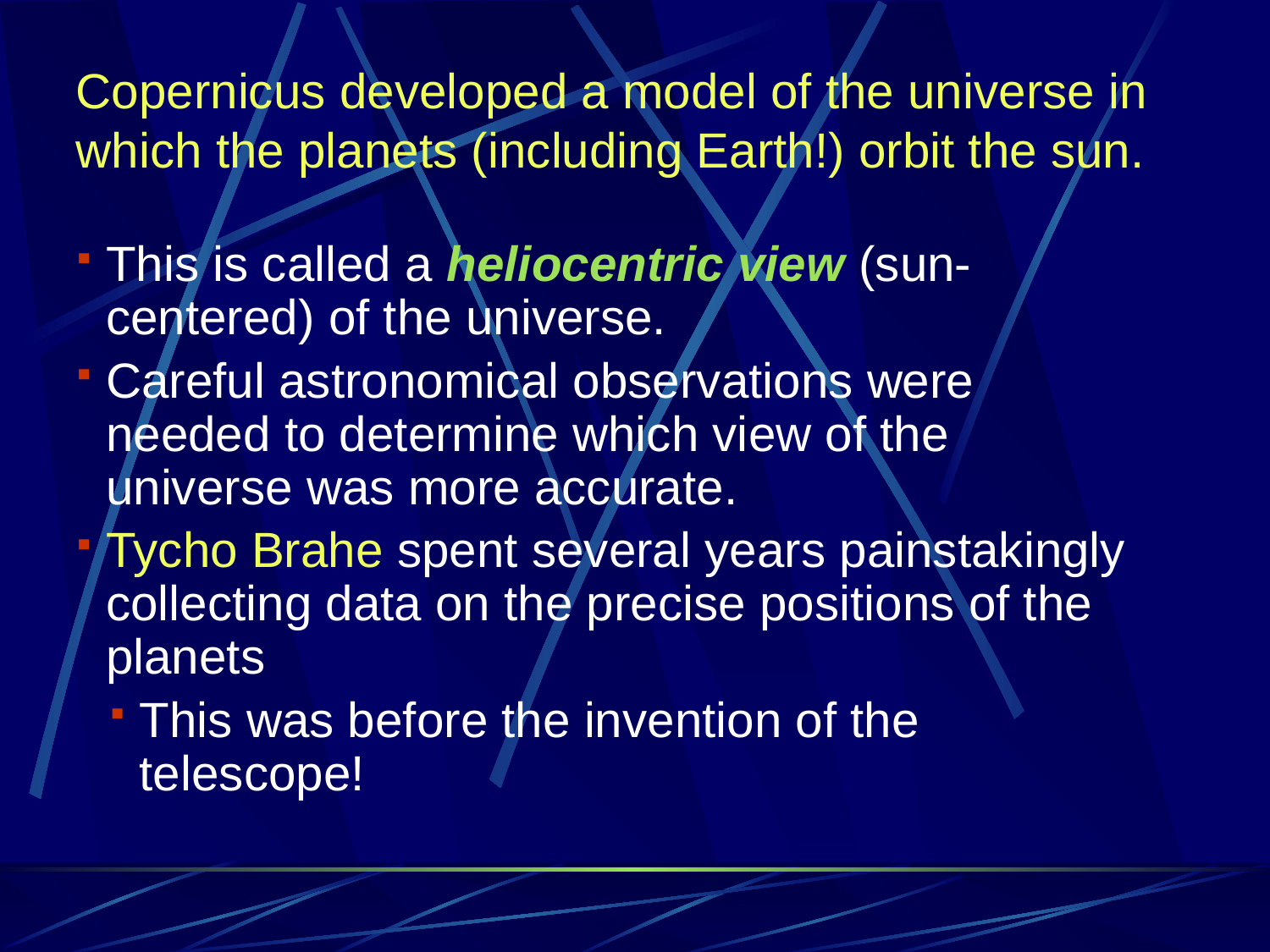

Copernicus developed a model of the universe in which the planets (including Earth!) orbit the sun.

This is called a heliocentric view (sun-centered) of the universe.
Careful astronomical observations were needed to determine which view of the universe was more accurate.
Tycho Brahe spent several years painstakingly collecting data on the precise positions of the planets
This was before the invention of the telescope!